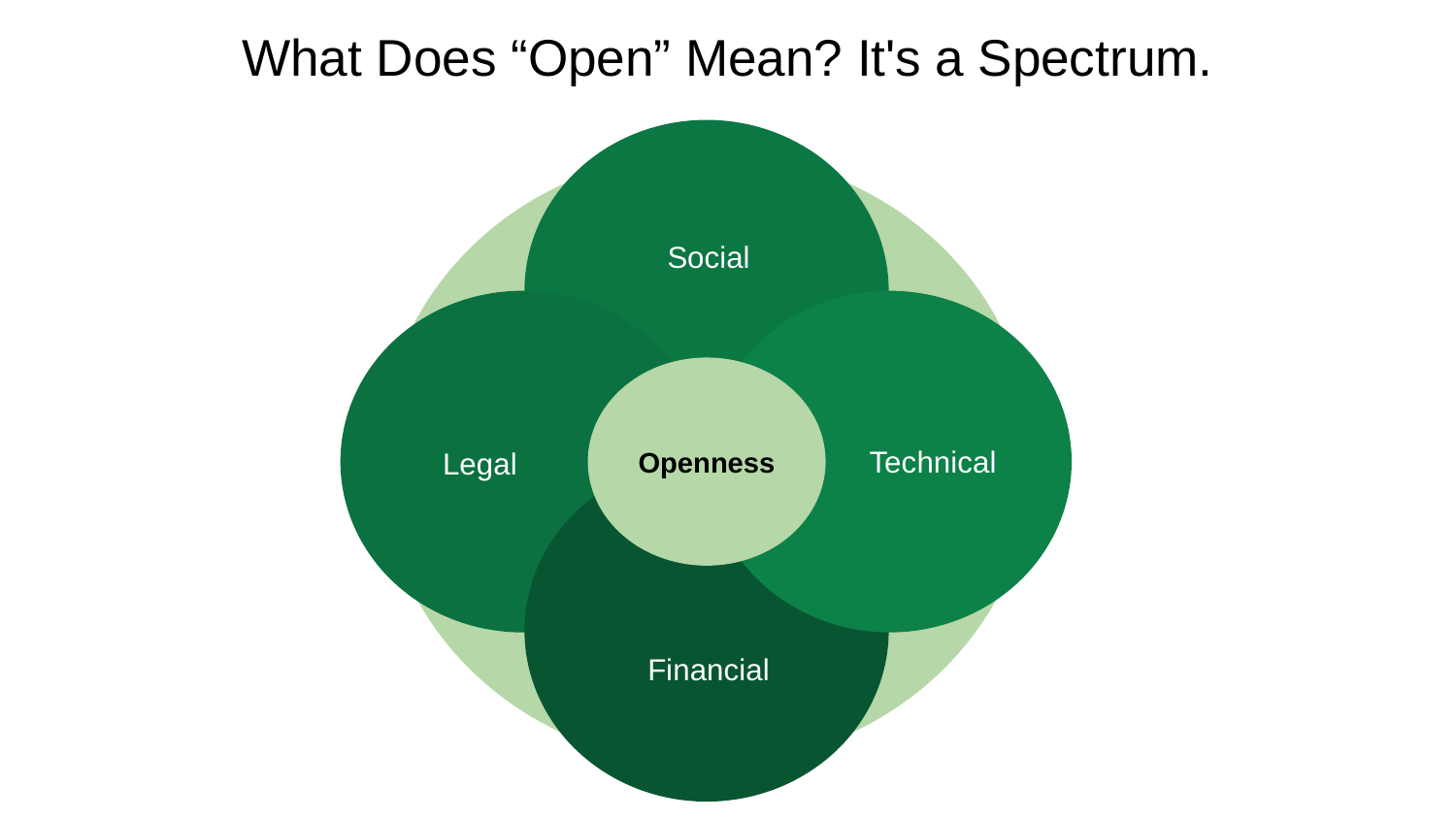

# What Does “Open” Mean? It's a Spectrum.

Social

Technical

Legal
Openness

Financial